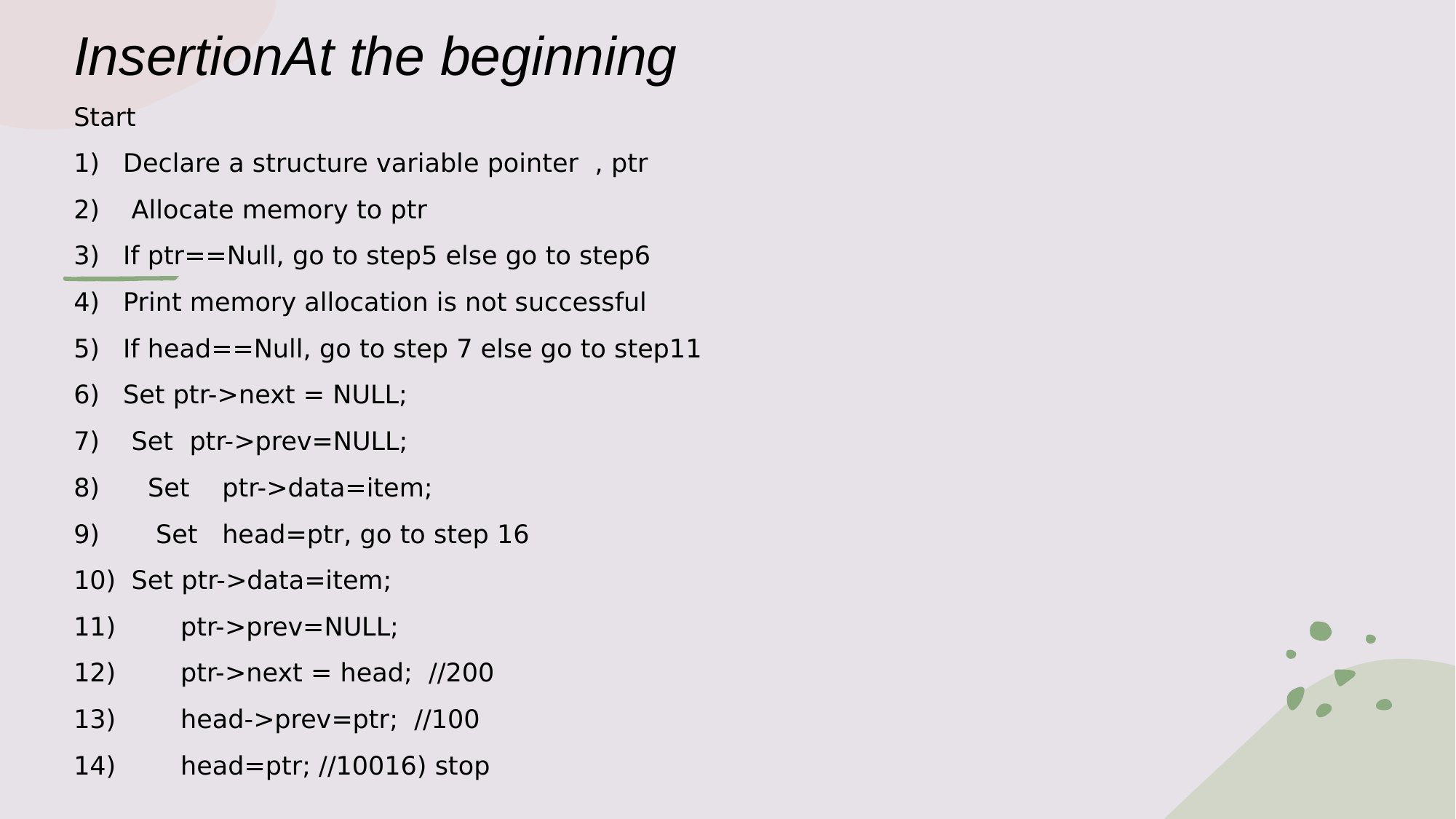

# InsertionAt the beginning
Start
Declare a structure variable pointer  , ptr
 Allocate memory to ptr
If ptr==Null, go to step5 else go to step6
Print memory allocation is not successful
If head==Null, go to step 7 else go to step11
Set ptr->next = NULL;
 Set  ptr->prev=NULL;
   Set    ptr->data=item;
    Set   head=ptr, go to step 16
 Set ptr->data=item;
       ptr->prev=NULL;
       ptr->next = head;  //200
       head->prev=ptr;  //100
       head=ptr; //10016) stop